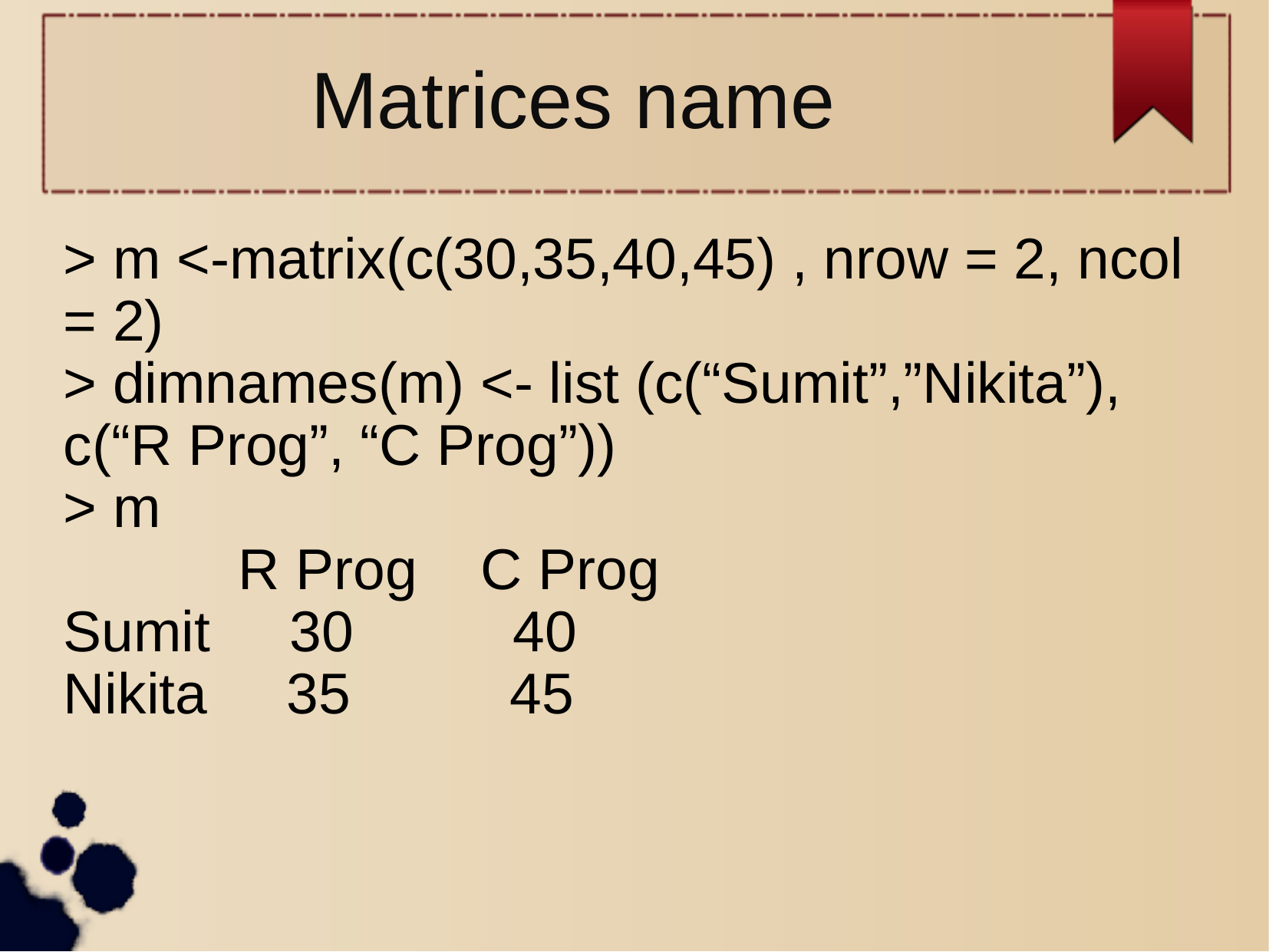

Matrices name
> m <-matrix(c(30,35,40,45) , nrow = 2, ncol = 2)
> dimnames(m) <- list (c(“Sumit”,”Nikita”), c(“R Prog”, “C Prog”))
> m
           R Prog    C Prog
Sumit     30          40
Nikita     35          45